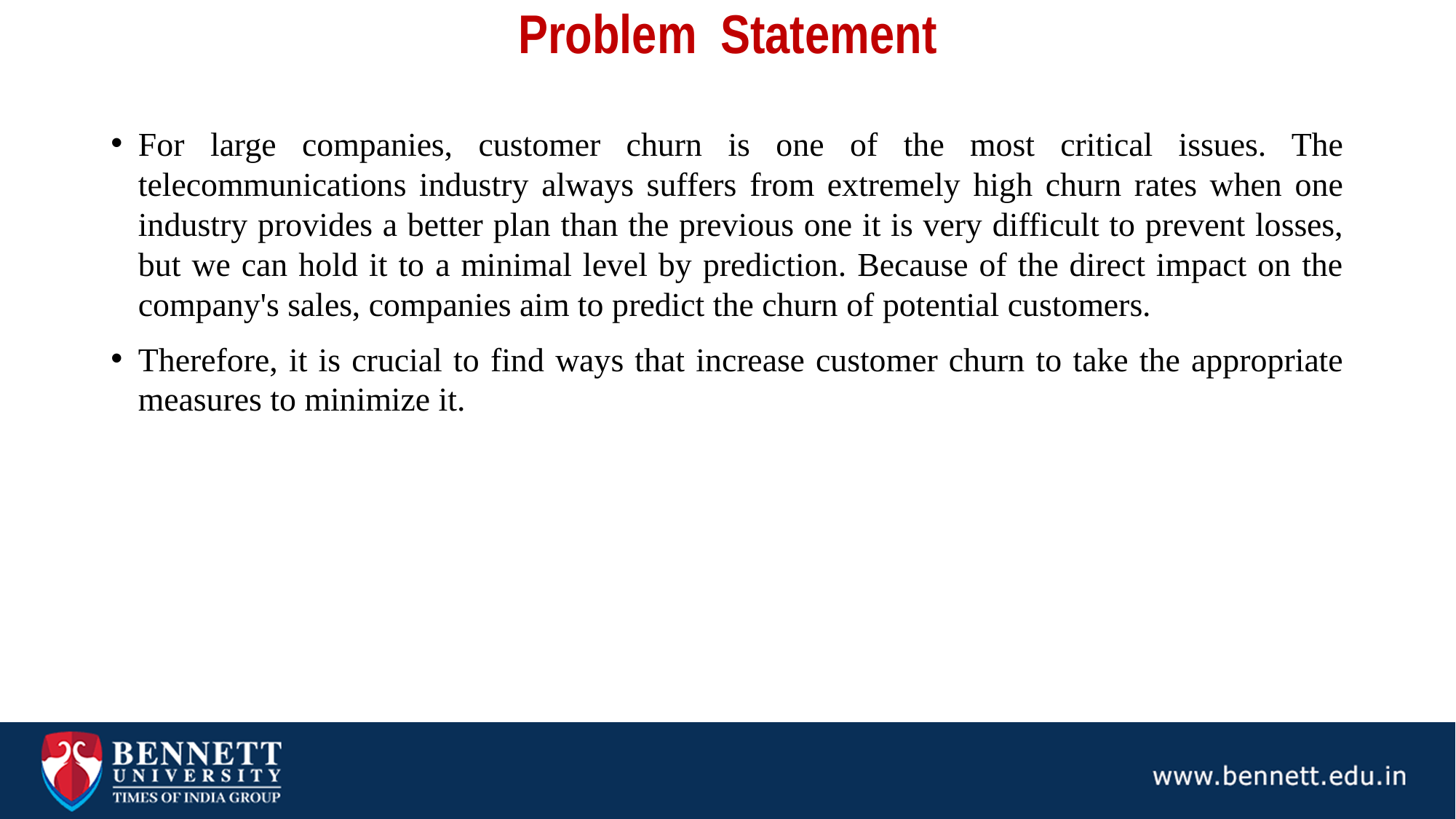

# Problem Statement
For large companies, customer churn is one of the most critical issues. The telecommunications industry always suffers from extremely high churn rates when one industry provides a better plan than the previous one it is very difficult to prevent losses, but we can hold it to a minimal level by prediction. Because of the direct impact on the company's sales, companies aim to predict the churn of potential customers.
Therefore, it is crucial to find ways that increase customer churn to take the appropriate measures to minimize it.